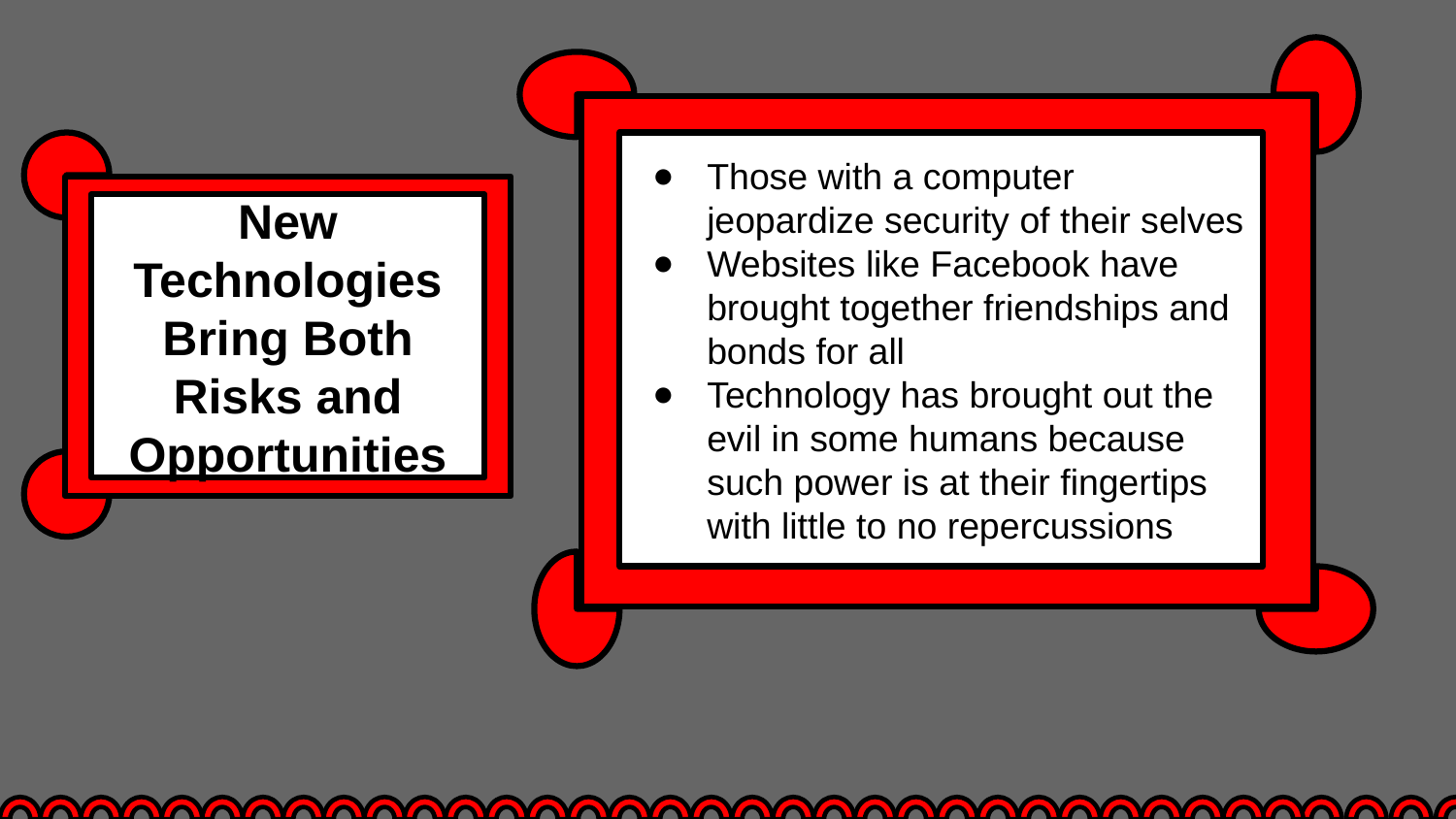

Those with a computer jeopardize security of their selves
Websites like Facebook have brought together friendships and bonds for all
Technology has brought out the evil in some humans because such power is at their fingertips with little to no repercussions

New Technologies Bring Both Risks and Opportunities